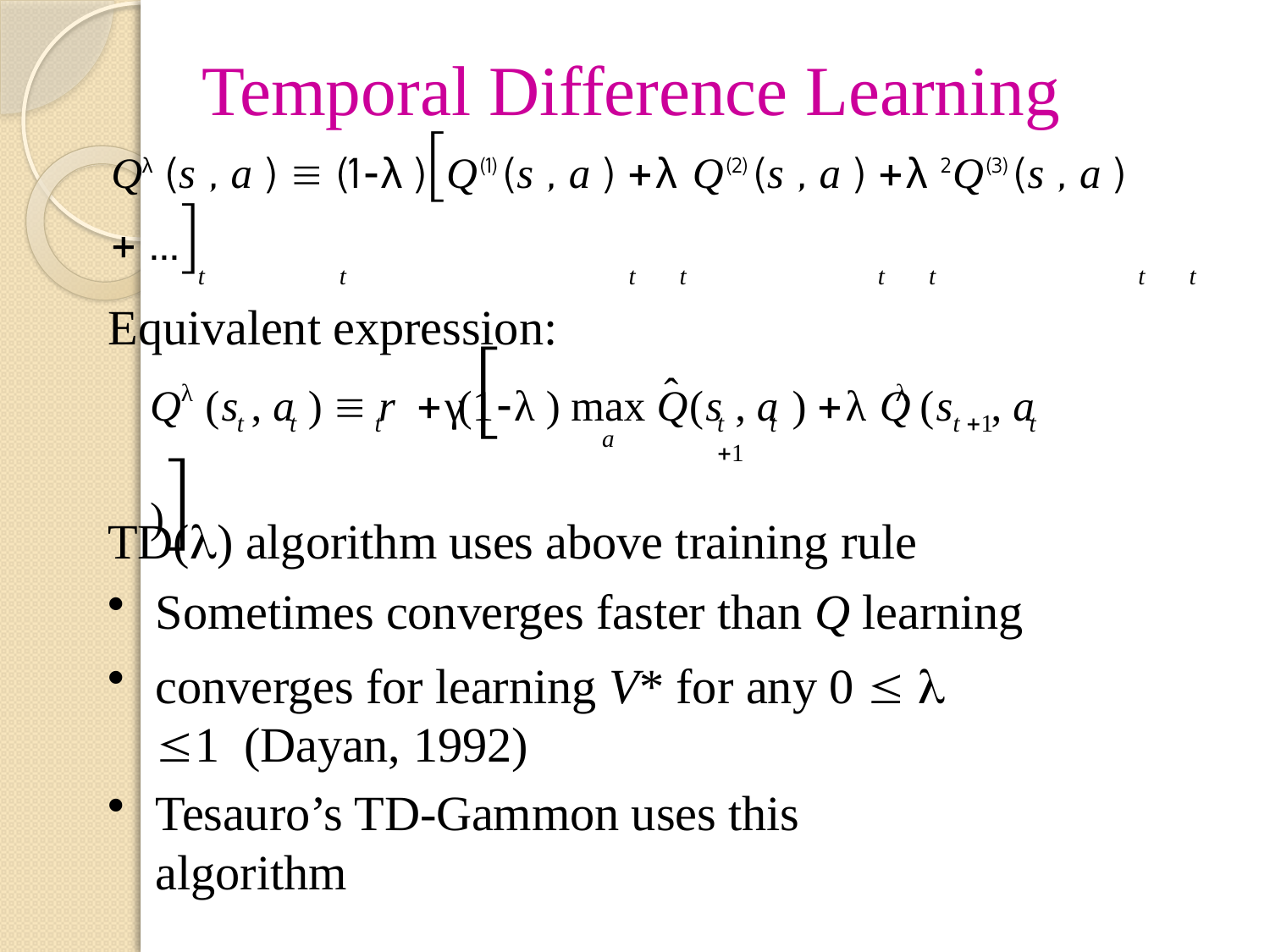

Temporal Difference Learning
# Qλ  (s , a ) ≡ (1−λ )[Q(1) (s , a ) +λ Q(2) (s , a ) +λ 2Q(3) (s , a ) + ...]
t	t	t	t	t	t	t	t
Equivalent expression:
Q	(s , a ) ≡ r  +γ [	, a	)]
ˆ
λ
λ
(1−λ ) max Q(s , a ) +λ Q	(s
t	t	t
t	t	t +1	t +1
a
TD(λ) algorithm uses above training rule
Sometimes converges faster than Q learning
converges for learning V* for any 0 ≤ λ ≤1  (Dayan, 1992)
Tesauro’s TD-Gammon uses this algorithm